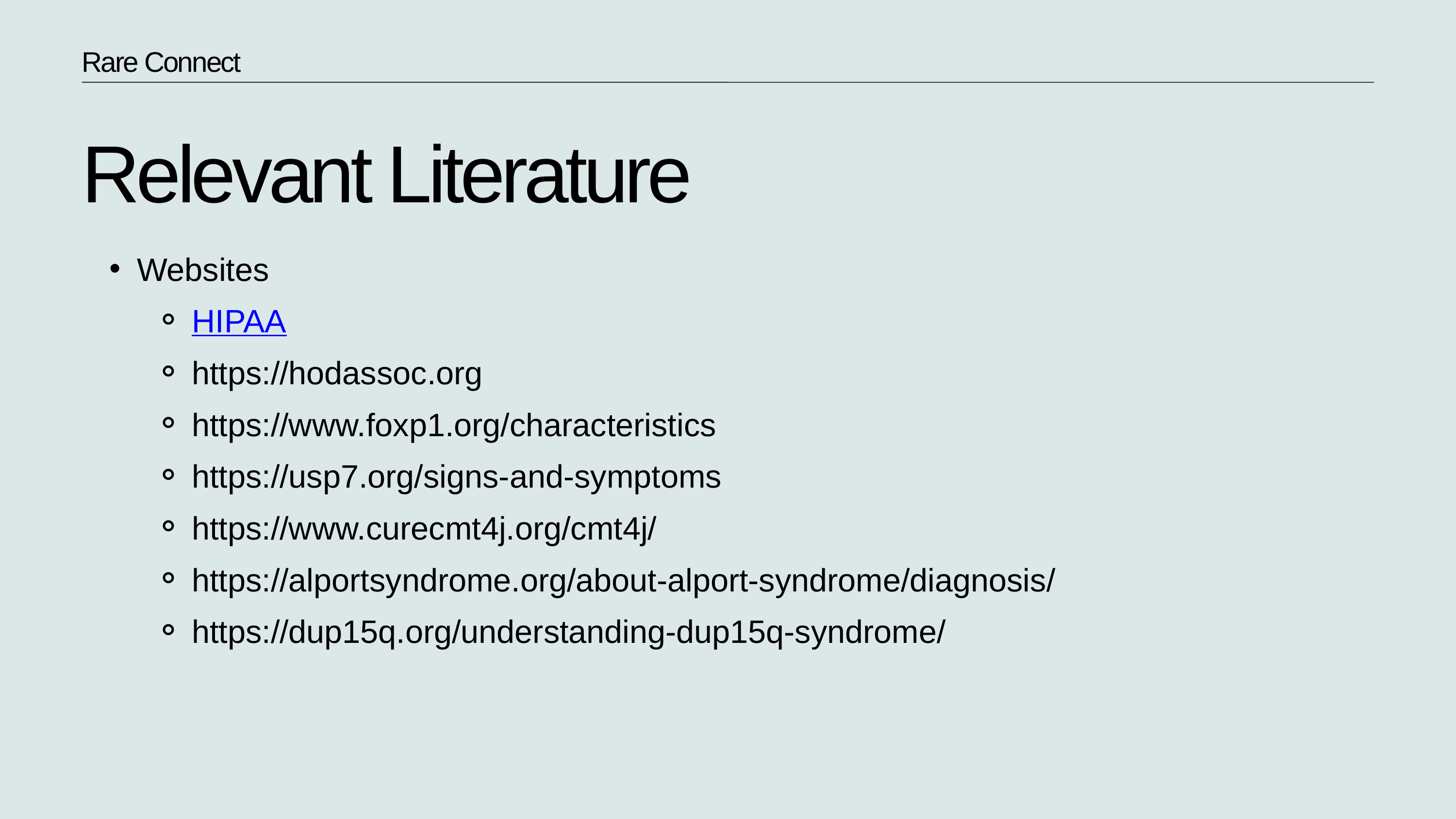

Rare Connect

Relevant Literature
Websites
HIPAA
https://hodassoc.org
https://www.foxp1.org/characteristics
https://usp7.org/signs-and-symptoms
https://www.curecmt4j.org/cmt4j/
https://alportsyndrome.org/about-alport-syndrome/diagnosis/
https://dup15q.org/understanding-dup15q-syndrome/